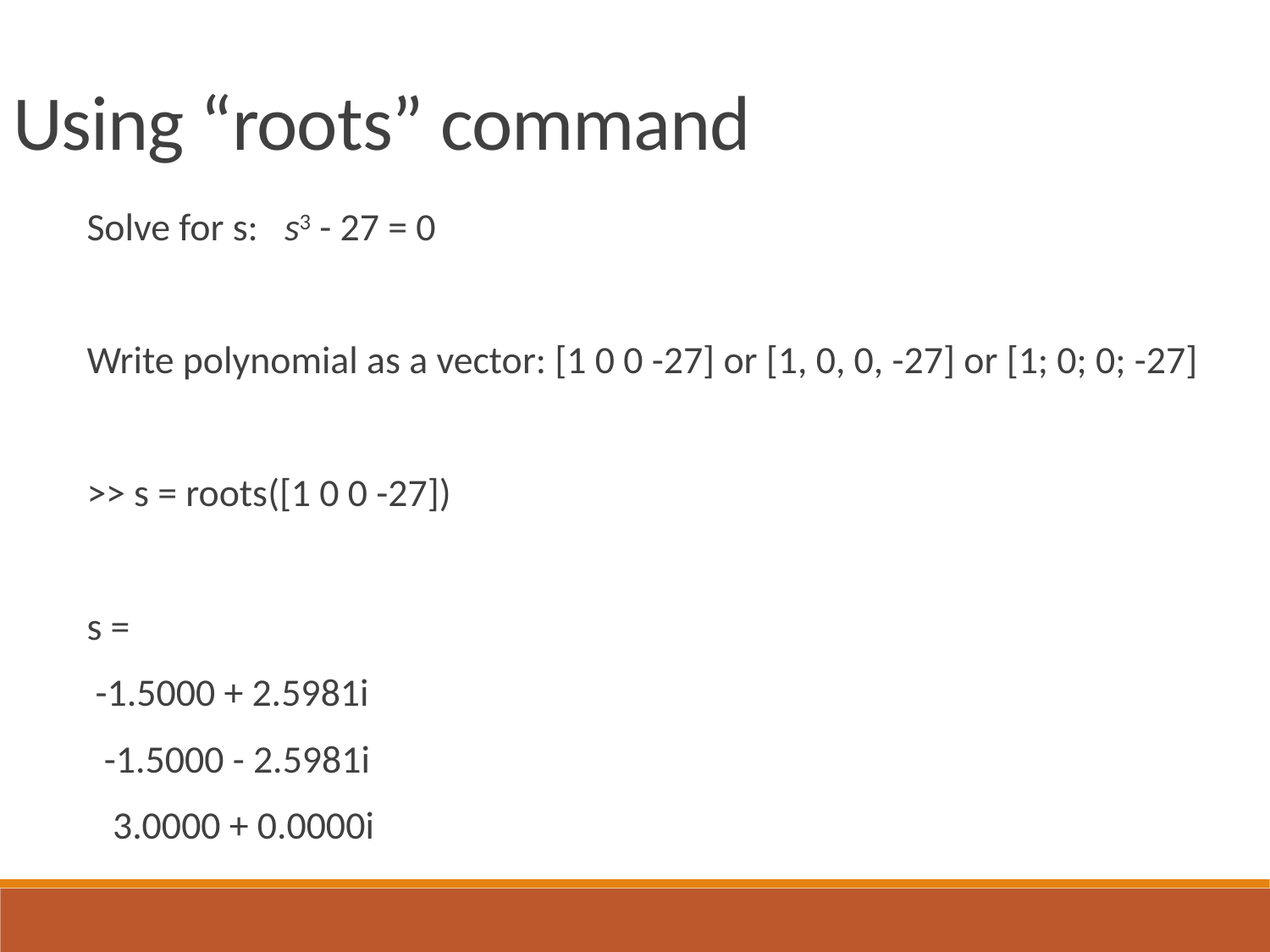

Using “roots” command
Solve for s:   s3 - 27 = 0

Write polynomial as a vector: [1 0 0 -27] or [1, 0, 0, -27] or [1; 0; 0; -27]

>> s = roots([1 0 0 -27])

s =
 -1.5000 + 2.5981i
  -1.5000 - 2.5981i
   3.0000 + 0.0000i